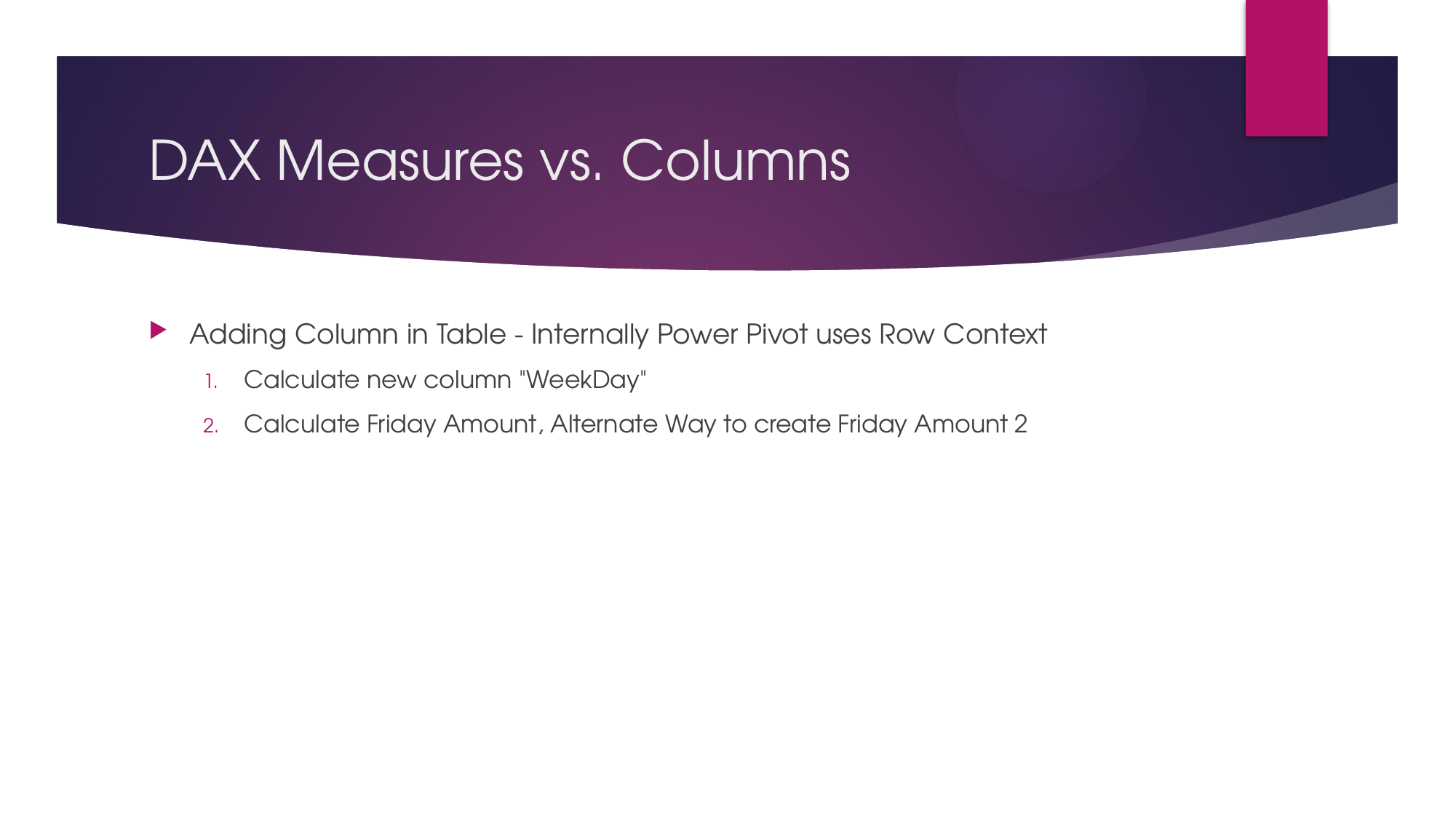

# DAX Measures vs. Columns
Adding Column in Table - Internally Power Pivot uses Row Context
Calculate new column "WeekDay"
Calculate Friday Amount, Alternate Way to create Friday Amount 2